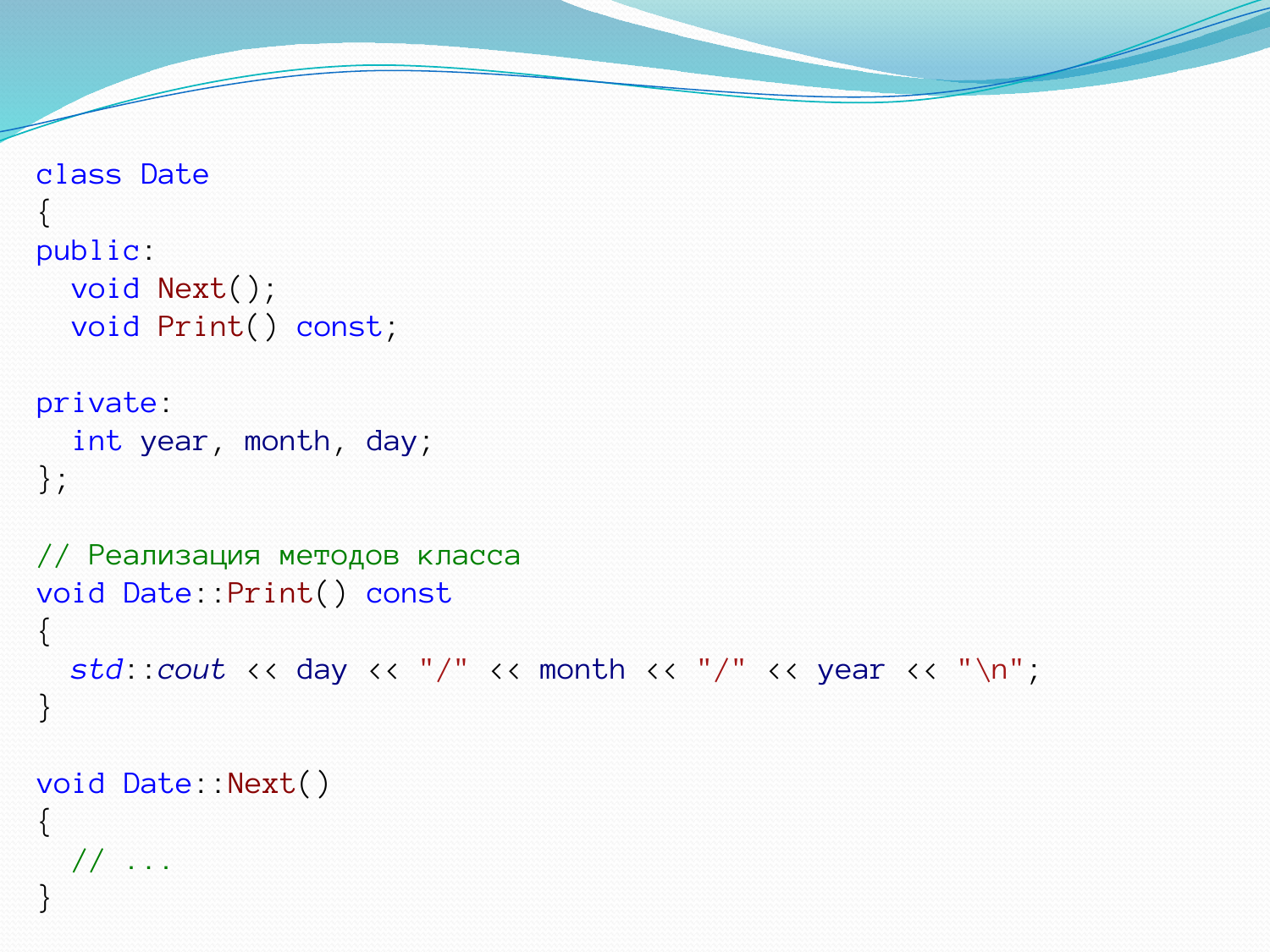

class Date
{
public:
  void Next();
  void Print() const;

private:
  int year, month, day;
};

// Реализация методов класса
void Date::Print() const
{
  std::cout << day << "/" << month << "/" << year << "\n";
}

void Date::Next()
{
  // ...
}